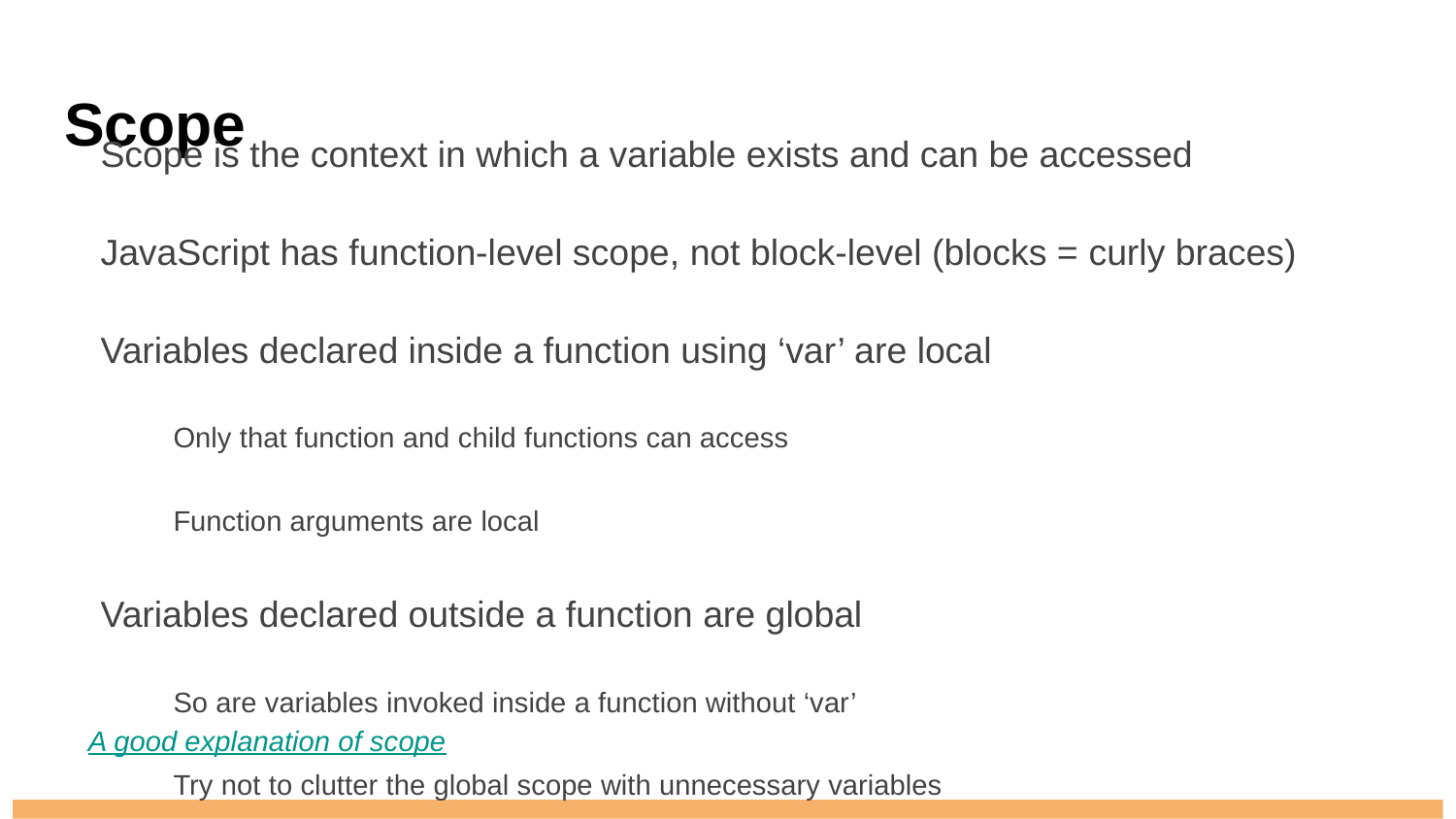

# Scope
Scope is the context in which a variable exists and can be accessed
JavaScript has function-level scope, not block-level (blocks = curly braces)
Variables declared inside a function using ‘var’ are local
Only that function and child functions can access
Function arguments are local
Variables declared outside a function are global
So are variables invoked inside a function without ‘var’
Try not to clutter the global scope with unnecessary variables
A good explanation of scope